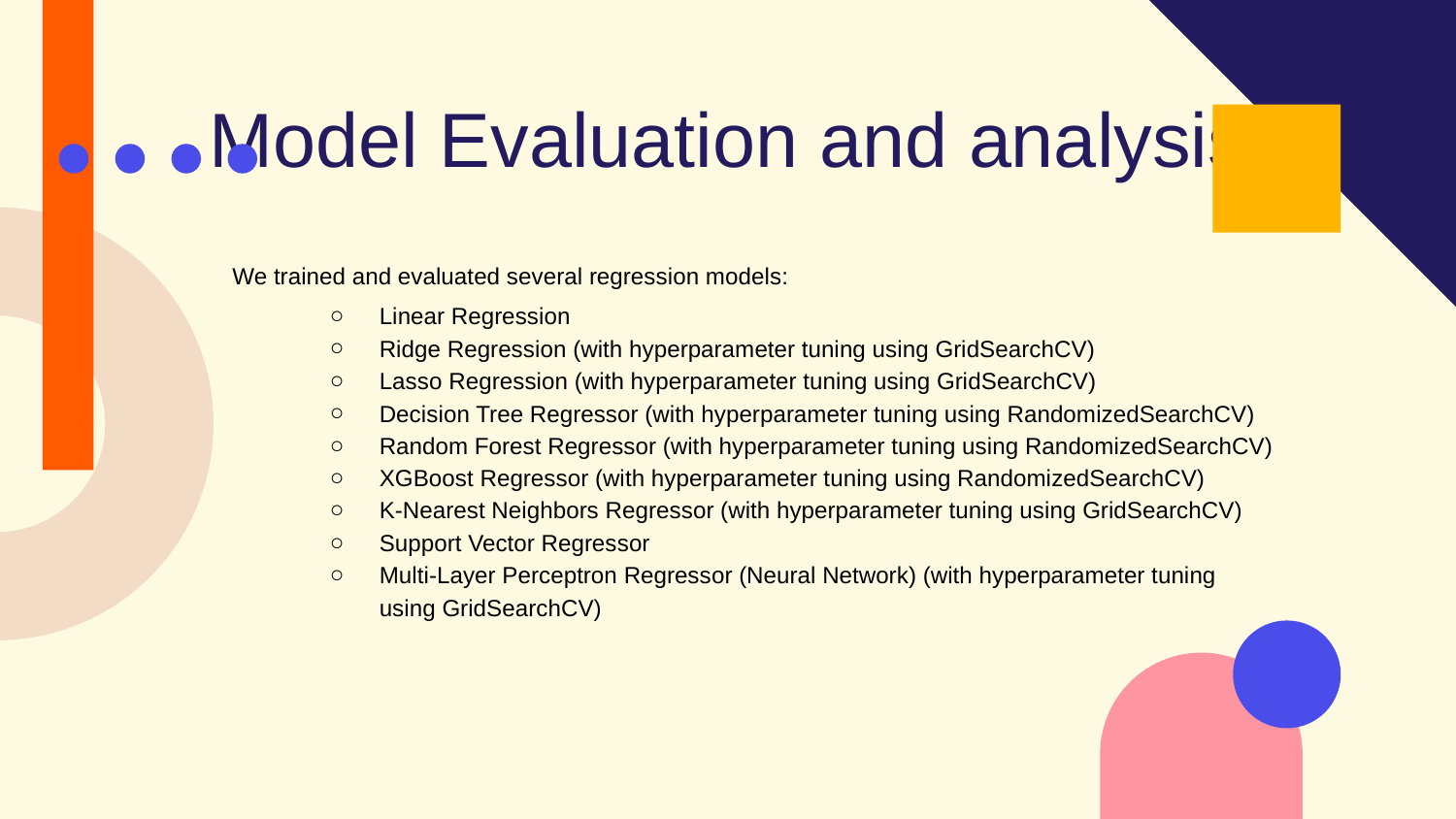

# Model Evaluation and analysis

  We trained and evaluated several regression models:
Linear Regression
Ridge Regression (with hyperparameter tuning using GridSearchCV)
Lasso Regression (with hyperparameter tuning using GridSearchCV)
Decision Tree Regressor (with hyperparameter tuning using RandomizedSearchCV)
Random Forest Regressor (with hyperparameter tuning using RandomizedSearchCV)
XGBoost Regressor (with hyperparameter tuning using RandomizedSearchCV)
K-Nearest Neighbors Regressor (with hyperparameter tuning using GridSearchCV)
Support Vector Regressor
Multi-Layer Perceptron Regressor (Neural Network) (with hyperparameter tuning using GridSearchCV)